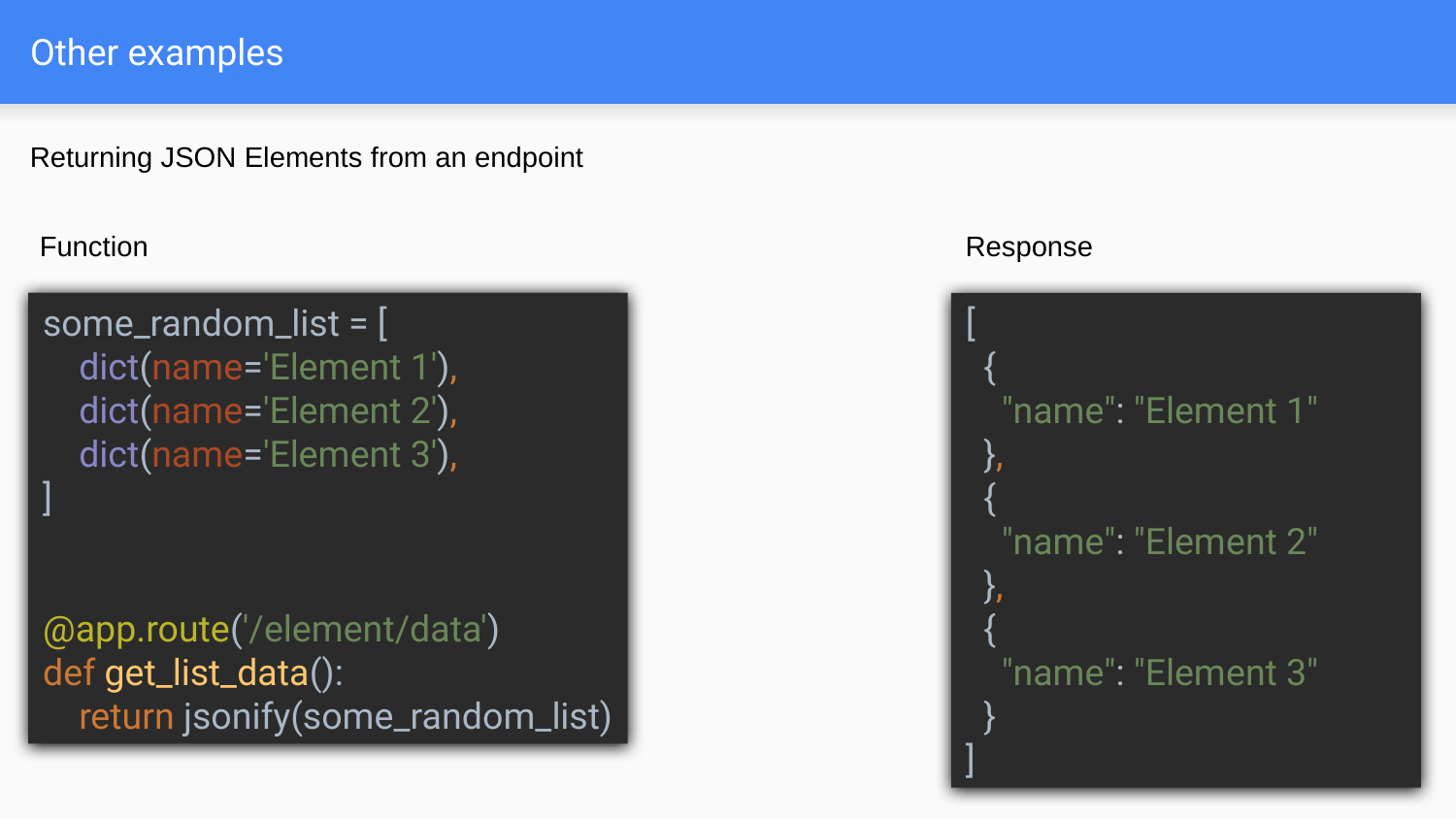

# Other examples
Returning JSON Elements from an endpoint
Function
Response
some_random_list = [
    dict(name='Element 1'),
    dict(name='Element 2'),
    dict(name='Element 3'),
]
@app.route('/element/data')
def get_list_data():
    return jsonify(some_random_list)
[
  {
    "name": "Element 1"
  },
  {
    "name": "Element 2"
  },
  {
    "name": "Element 3"
  }
]